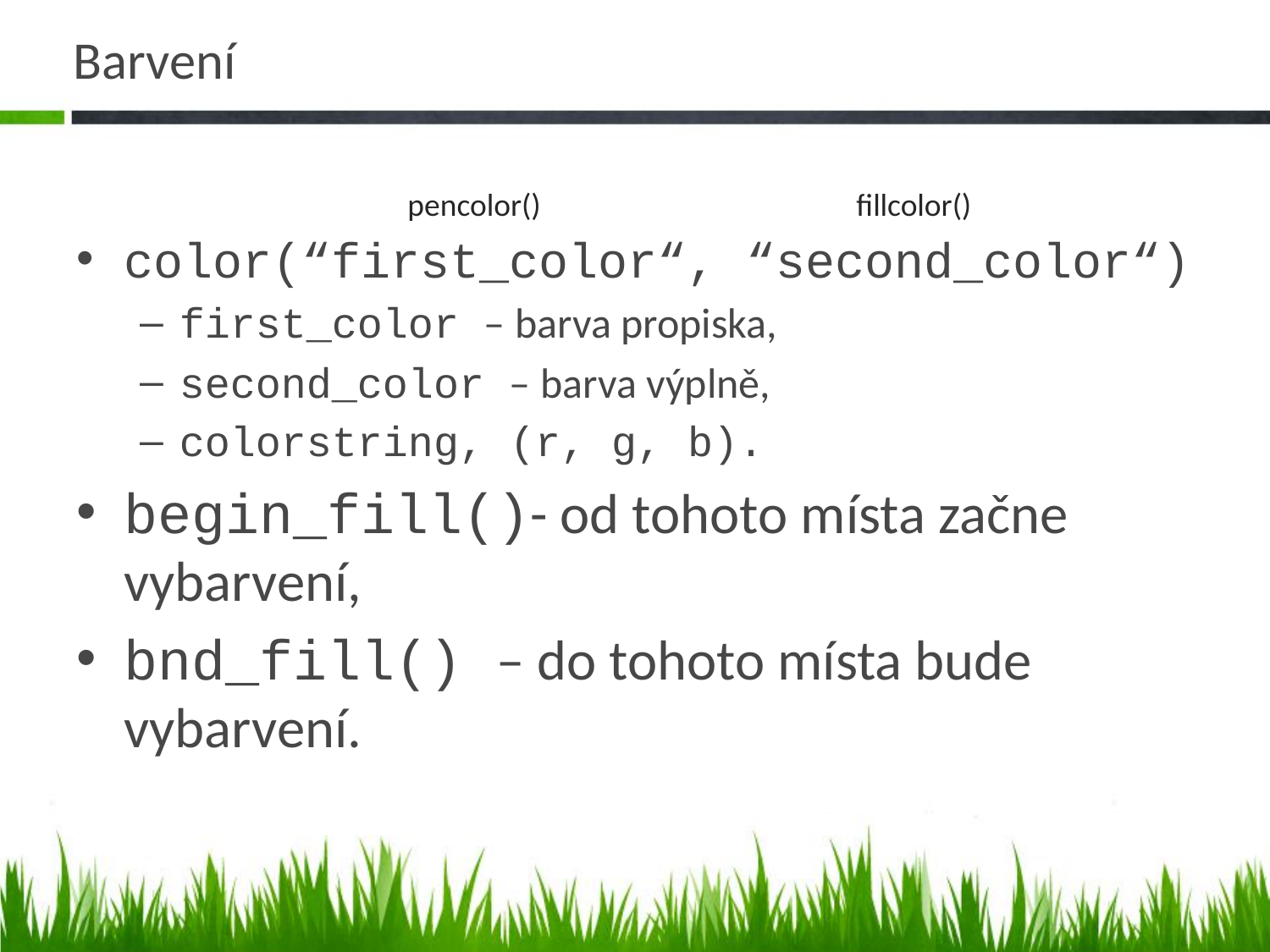

# Barvení
pencolor()                                            fillcolor()
color(“first_color“, “second_color“)
first_color – barva propiska,
second_color – barva výplně,
colorstring, (r, g, b).
begin_fill()- od tohoto místa začne vybarvení,
bnd_fill() – do tohoto místa bude vybarvení.